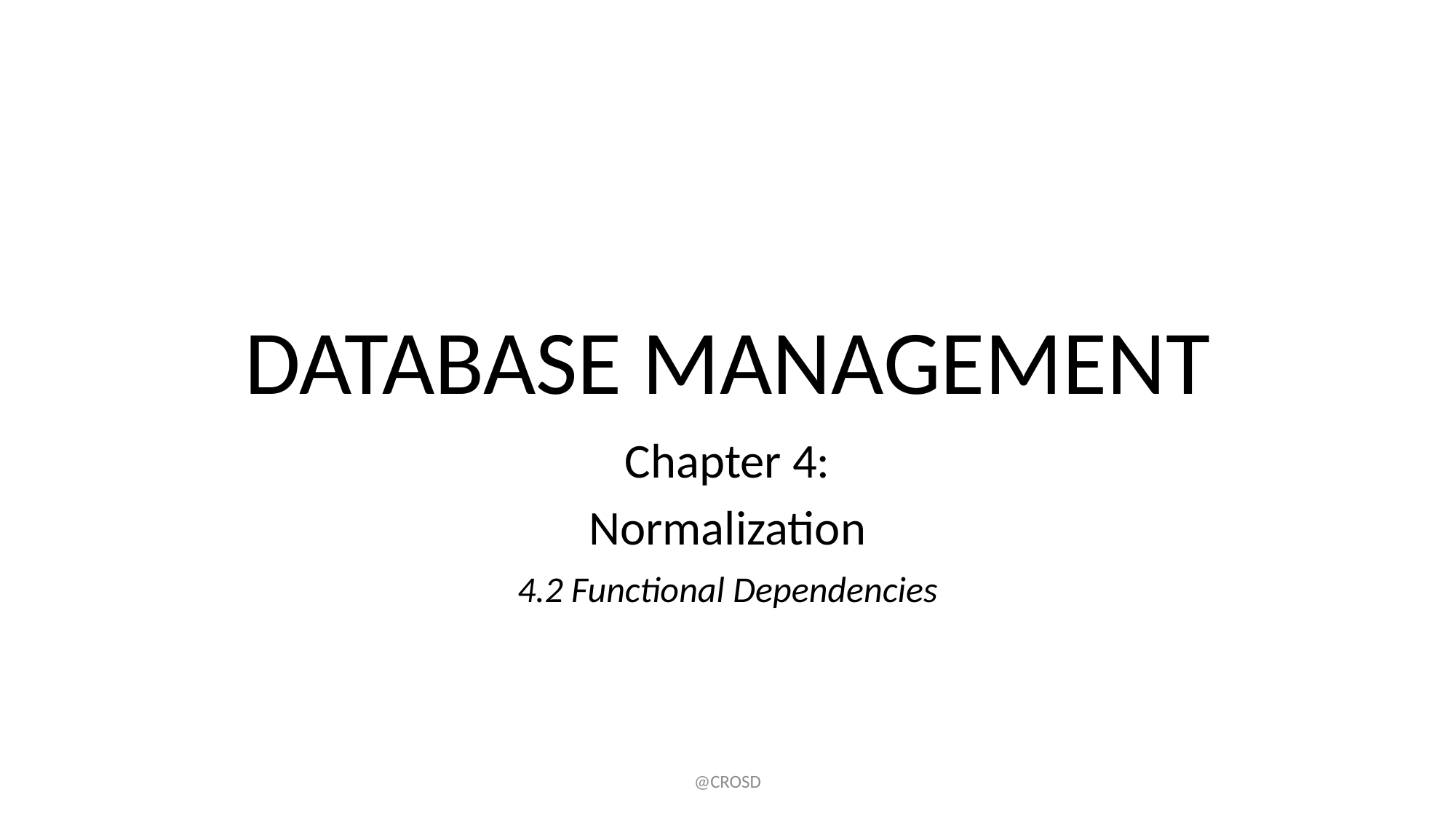

# DATABASE MANAGEMENT
Chapter 4:
Normalization
4.2 Functional Dependencies
@CROSD
1